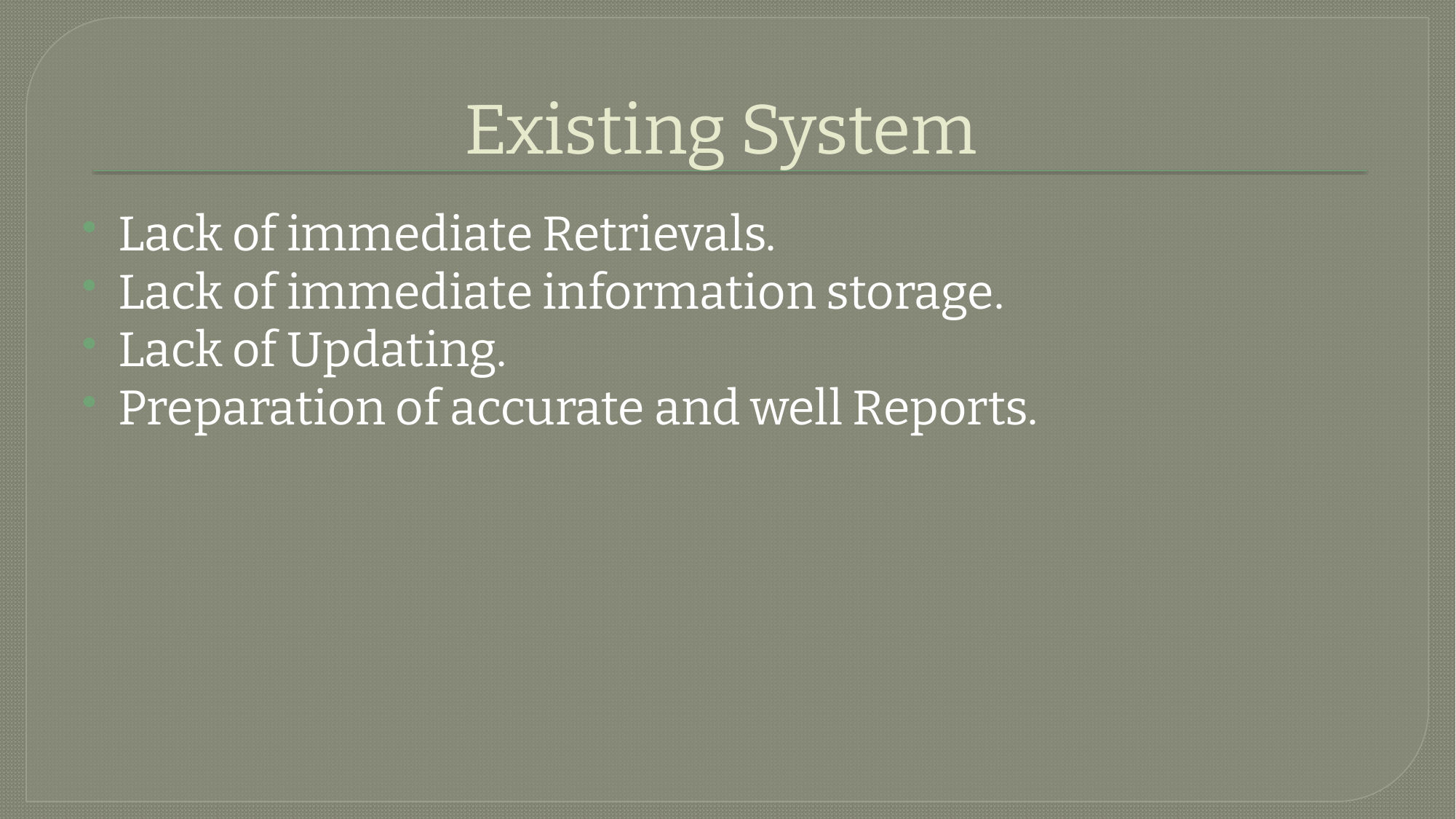

# Existing System
Lack of immediate Retrievals.
Lack of immediate information storage.
Lack of Updating.
Preparation of accurate and well Reports.